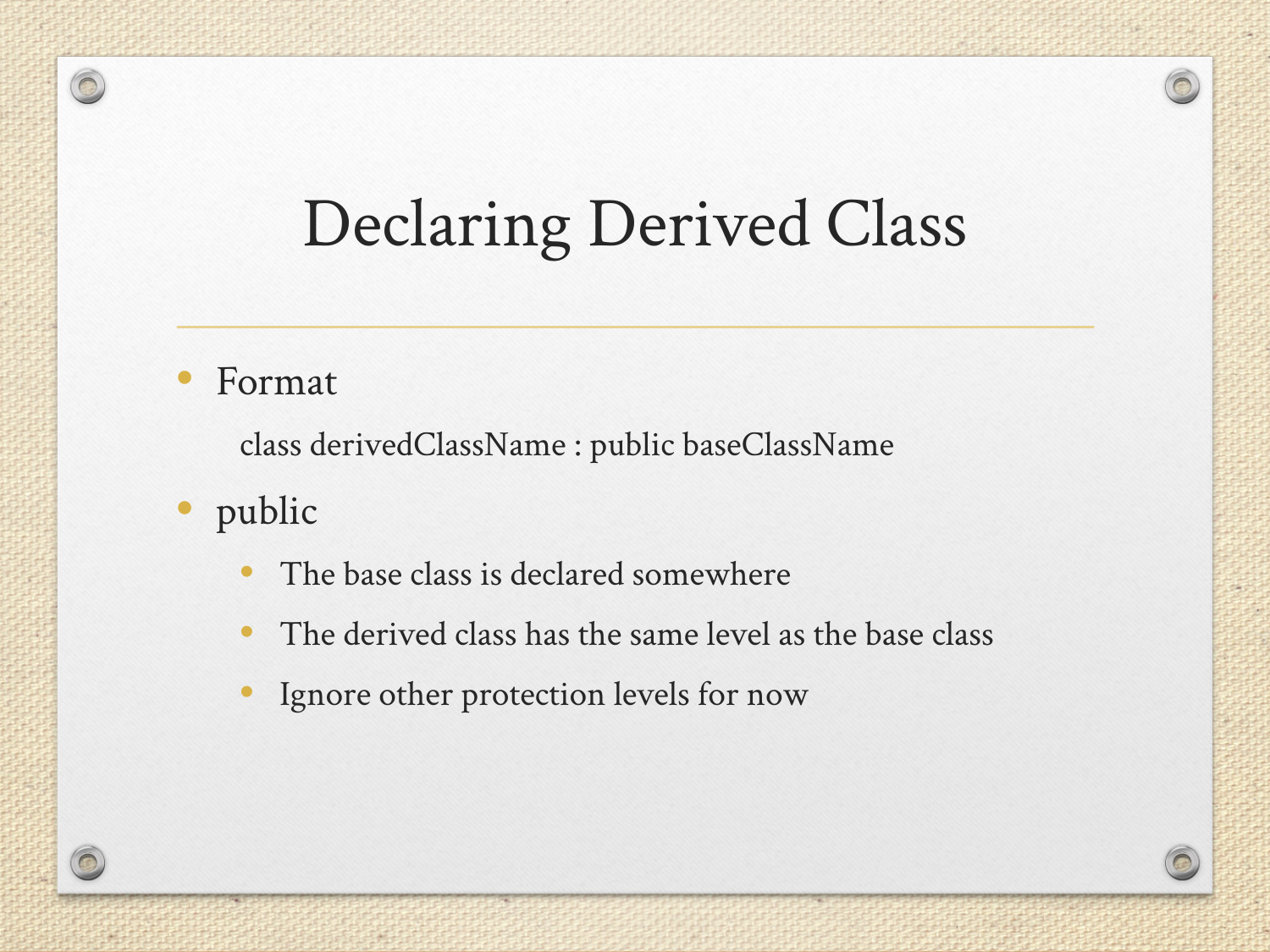

# Declaring Derived Class
Format
class derivedClassName : public baseClassName
public
The base class is declared somewhere
The derived class has the same level as the base class
Ignore other protection levels for now